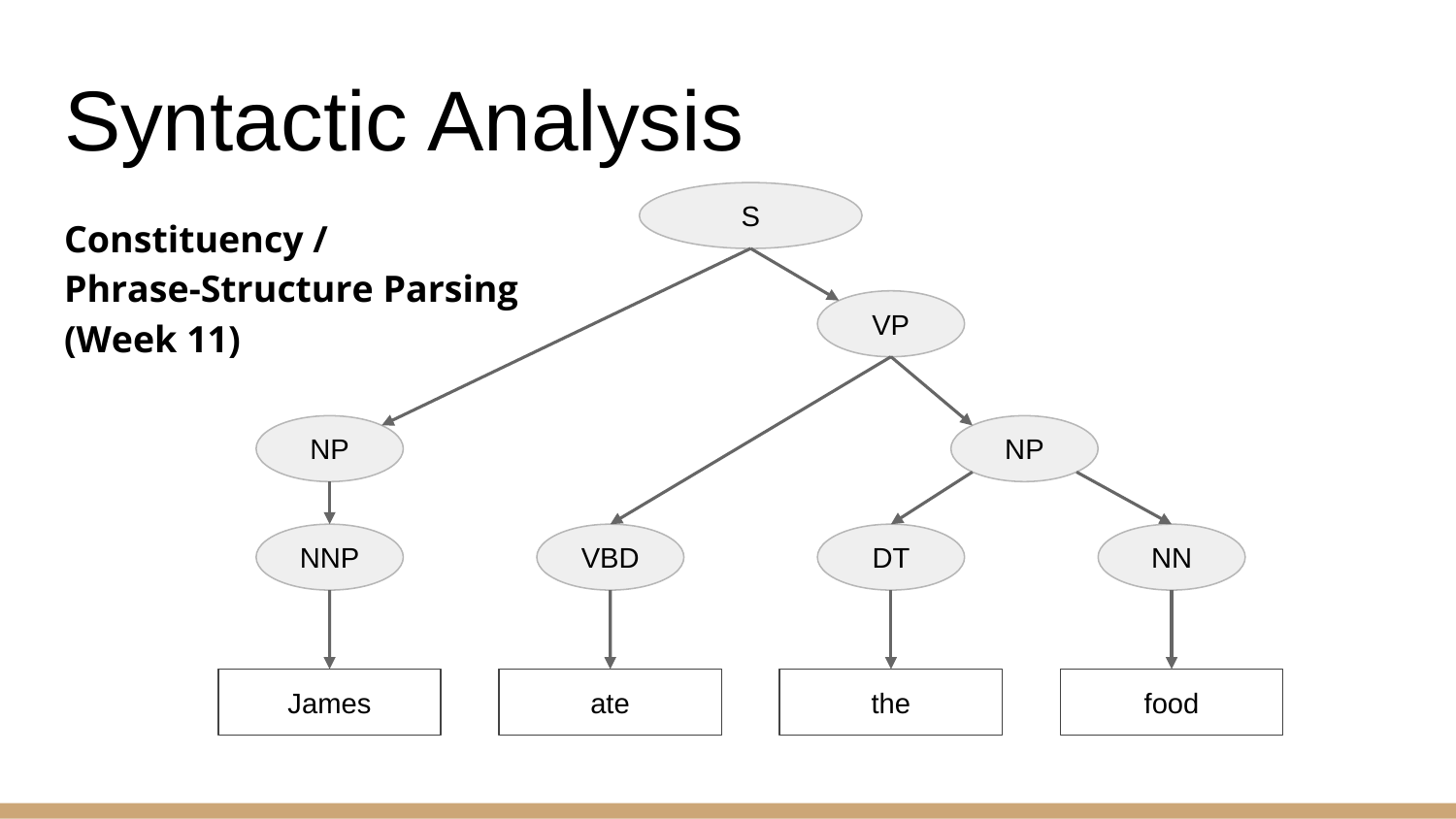

# Syntactic Analysis
S
Constituency /
Phrase-Structure Parsing
(Week 11)

VP
NP
NP
NNP
VBD
DT
NN
James
ate
the
food